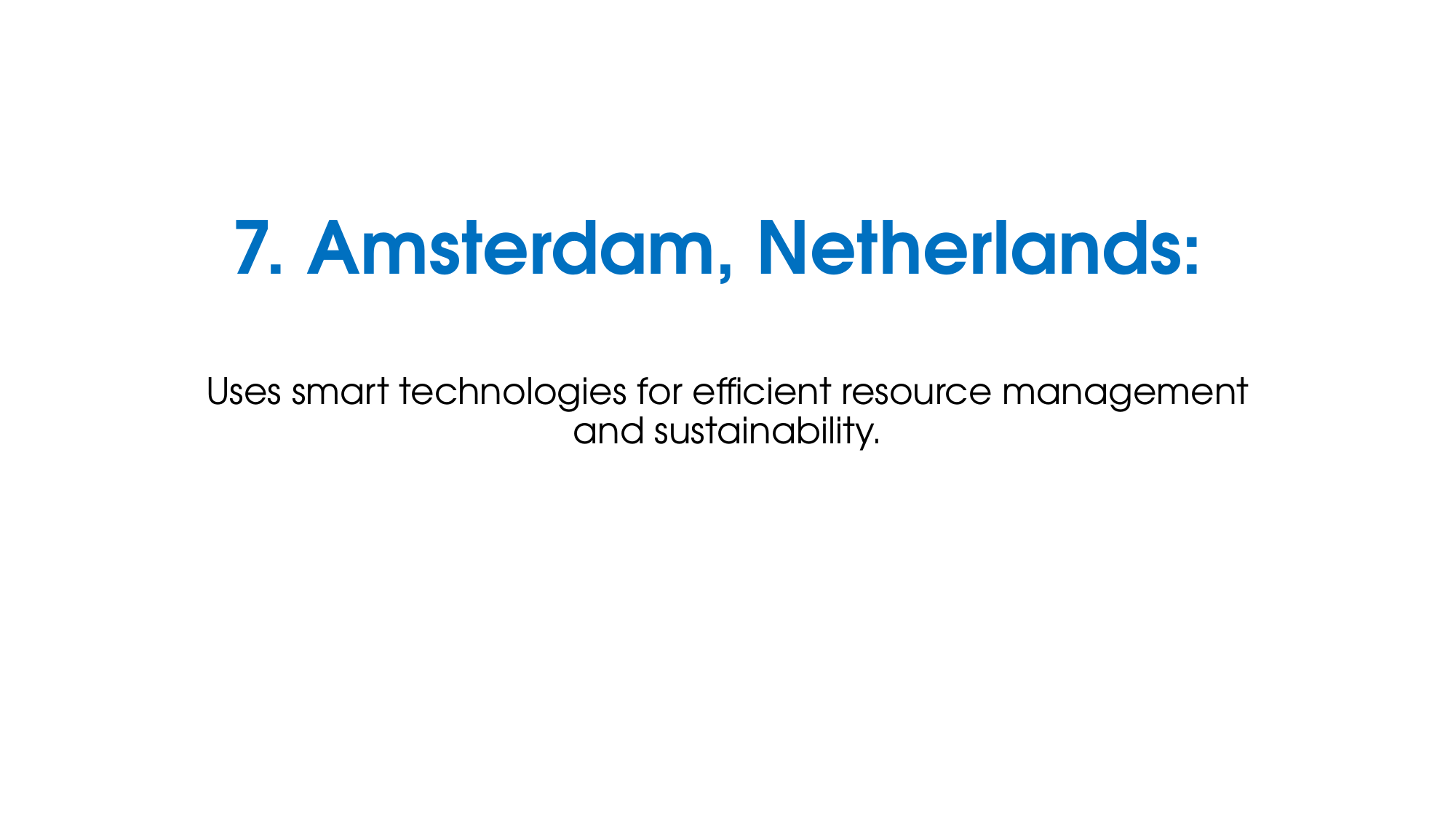

# 7. Amsterdam, Netherlands:
Uses smart technologies for efficient resource management and sustainability.